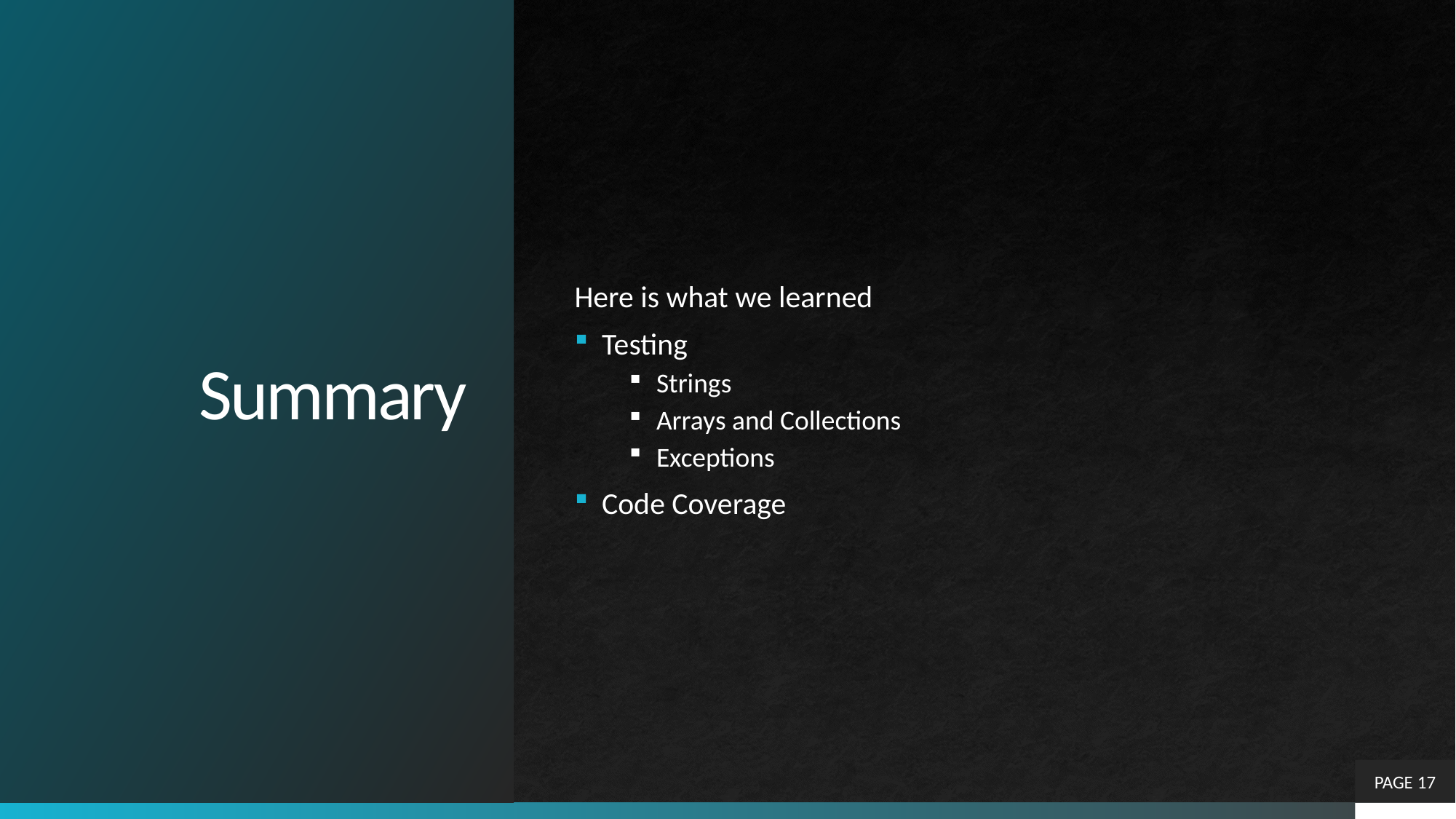

# Summary
Here is what we learned
Testing
Strings
Arrays and Collections
Exceptions
Code Coverage
PAGE 17